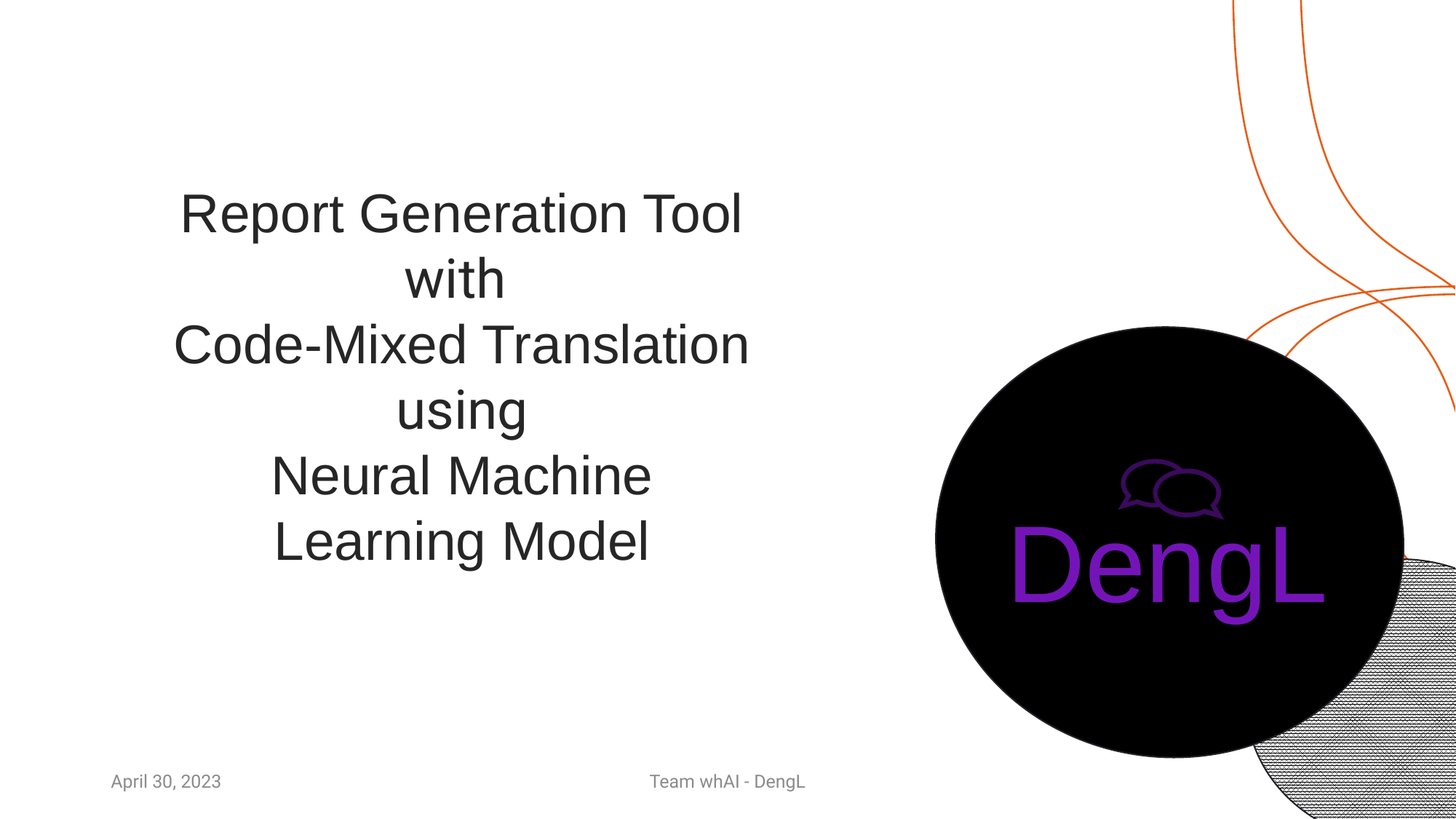

Report Generation Tool with
Code-Mixed Translation
using
Neural Machine Learning Model

DengL

April 30, 2023
Team whAI - DengL
3